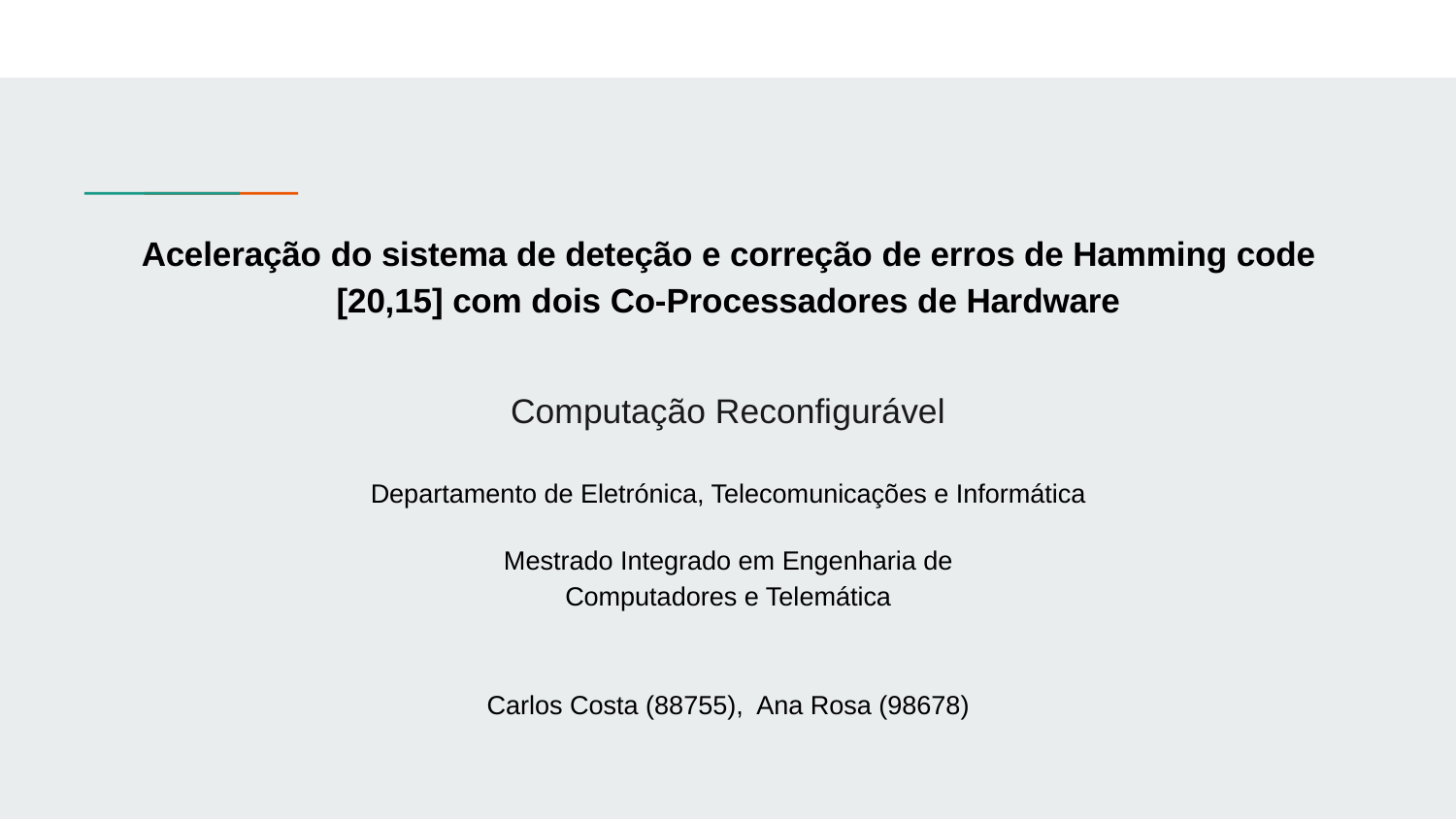

# Aceleração do sistema de deteção e correção de erros de Hamming code [20,15] com dois Co-Processadores de Hardware

Computação Reconfigurável

Departamento de Eletrónica, Telecomunicações e Informática

Mestrado Integrado em Engenharia de
Computadores e Telemática

Carlos Costa (88755),  Ana Rosa (98678)